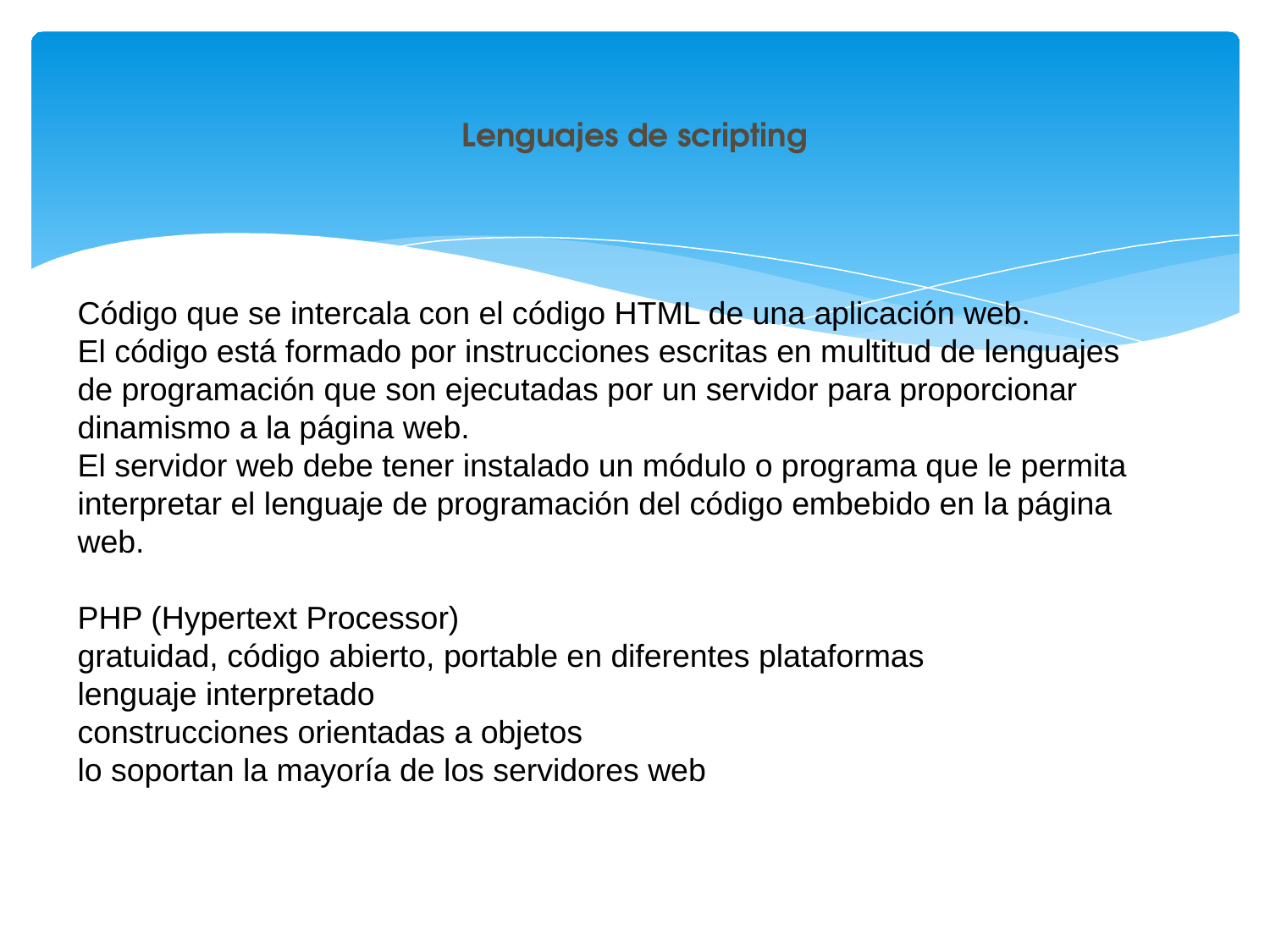

# Lenguajes de scripting
Código que se intercala con el código HTML de una aplicación web.
El código está formado por instrucciones escritas en multitud de lenguajes de programación que son ejecutadas por un servidor para proporcionar
dinamismo a la página web.
El servidor web debe tener instalado un módulo o programa que le permita interpretar el lenguaje de programación del código embebido en la página web.

PHP (Hypertext Processor)
gratuidad, código abierto, portable en diferentes plataformas
lenguaje interpretado
construcciones orientadas a objetos
lo soportan la mayoría de los servidores web